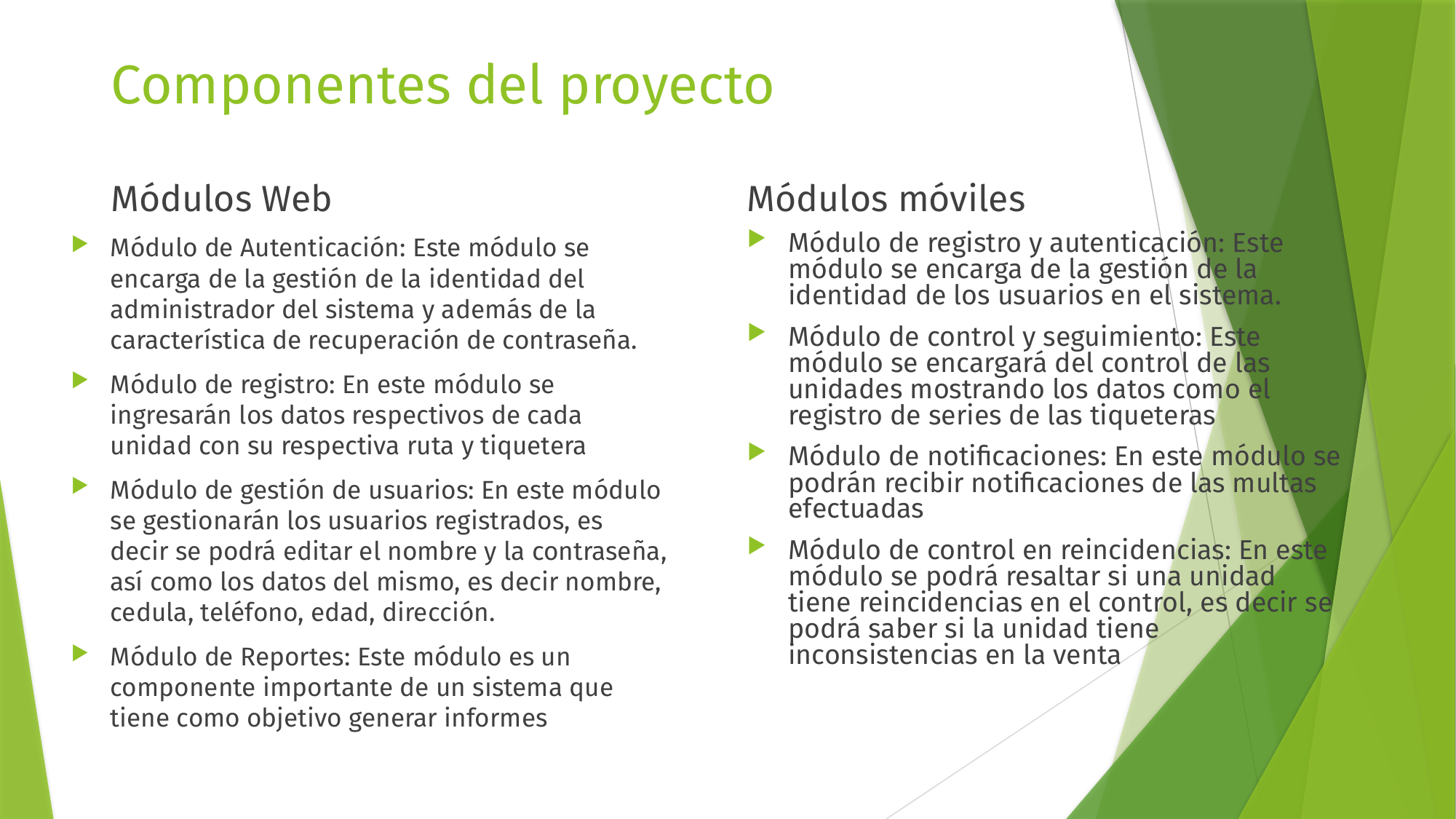

# Componentes del proyecto
Módulos Web
Módulos móviles
Módulo de Autenticación: Este módulo se encarga de la gestión de la identidad del administrador del sistema y además de la característica de recuperación de contraseña.
Módulo de registro: En este módulo se ingresarán los datos respectivos de cada unidad con su respectiva ruta y tiquetera
Módulo de gestión de usuarios: En este módulo se gestionarán los usuarios registrados, es decir se podrá editar el nombre y la contraseña, así como los datos del mismo, es decir nombre, cedula, teléfono, edad, dirección.
Módulo de Reportes: Este módulo es un componente importante de un sistema que tiene como objetivo generar informes
Módulo de registro y autenticación: Este módulo se encarga de la gestión de la identidad de los usuarios en el sistema.
Módulo de control y seguimiento: Este módulo se encargará del control de las unidades mostrando los datos como el registro de series de las tiqueteras
Módulo de notificaciones: En este módulo se podrán recibir notificaciones de las multas efectuadas
Módulo de control en reincidencias: En este módulo se podrá resaltar si una unidad tiene reincidencias en el control, es decir se podrá saber si la unidad tiene inconsistencias en la venta